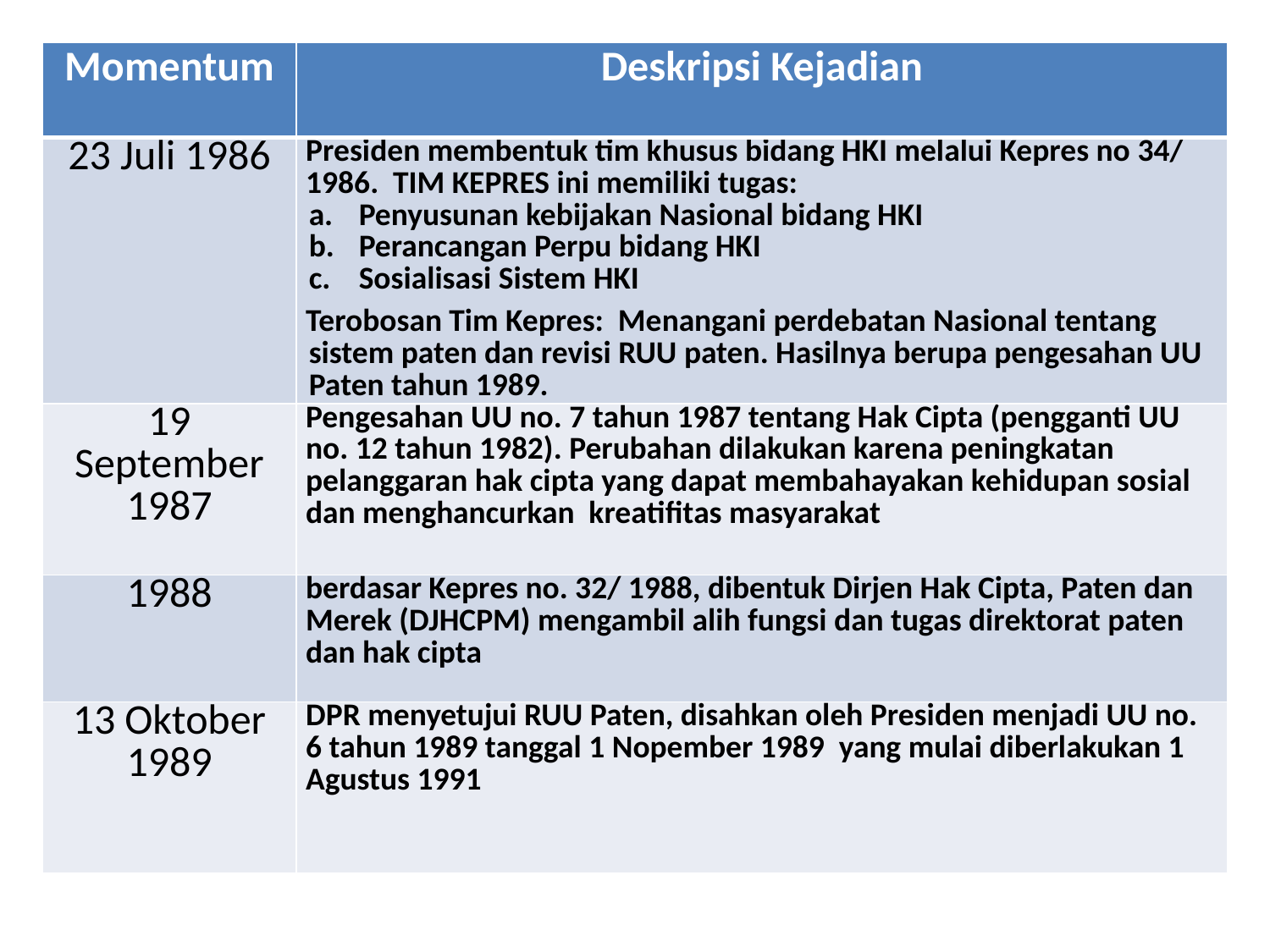

| Momentum | Deskripsi Kejadian |
| --- | --- |
| 23 Juli 1986 | Presiden membentuk tim khusus bidang HKI melalui Kepres no 34/ 1986. TIM KEPRES ini memiliki tugas: a. Penyusunan kebijakan Nasional bidang HKI b. Perancangan Perpu bidang HKI c. Sosialisasi Sistem HKI Terobosan Tim Kepres: Menangani perdebatan Nasional tentang sistem paten dan revisi RUU paten. Hasilnya berupa pengesahan UU Paten tahun 1989. |
| 19 September 1987 | Pengesahan UU no. 7 tahun 1987 tentang Hak Cipta (pengganti UU no. 12 tahun 1982). Perubahan dilakukan karena peningkatan pelanggaran hak cipta yang dapat membahayakan kehidupan sosial dan menghancurkan kreatifitas masyarakat |
| 1988 | berdasar Kepres no. 32/ 1988, dibentuk Dirjen Hak Cipta, Paten dan Merek (DJHCPM) mengambil alih fungsi dan tugas direktorat paten dan hak cipta |
| 13 Oktober 1989 | DPR menyetujui RUU Paten, disahkan oleh Presiden menjadi UU no. 6 tahun 1989 tanggal 1 Nopember 1989 yang mulai diberlakukan 1 Agustus 1991 |